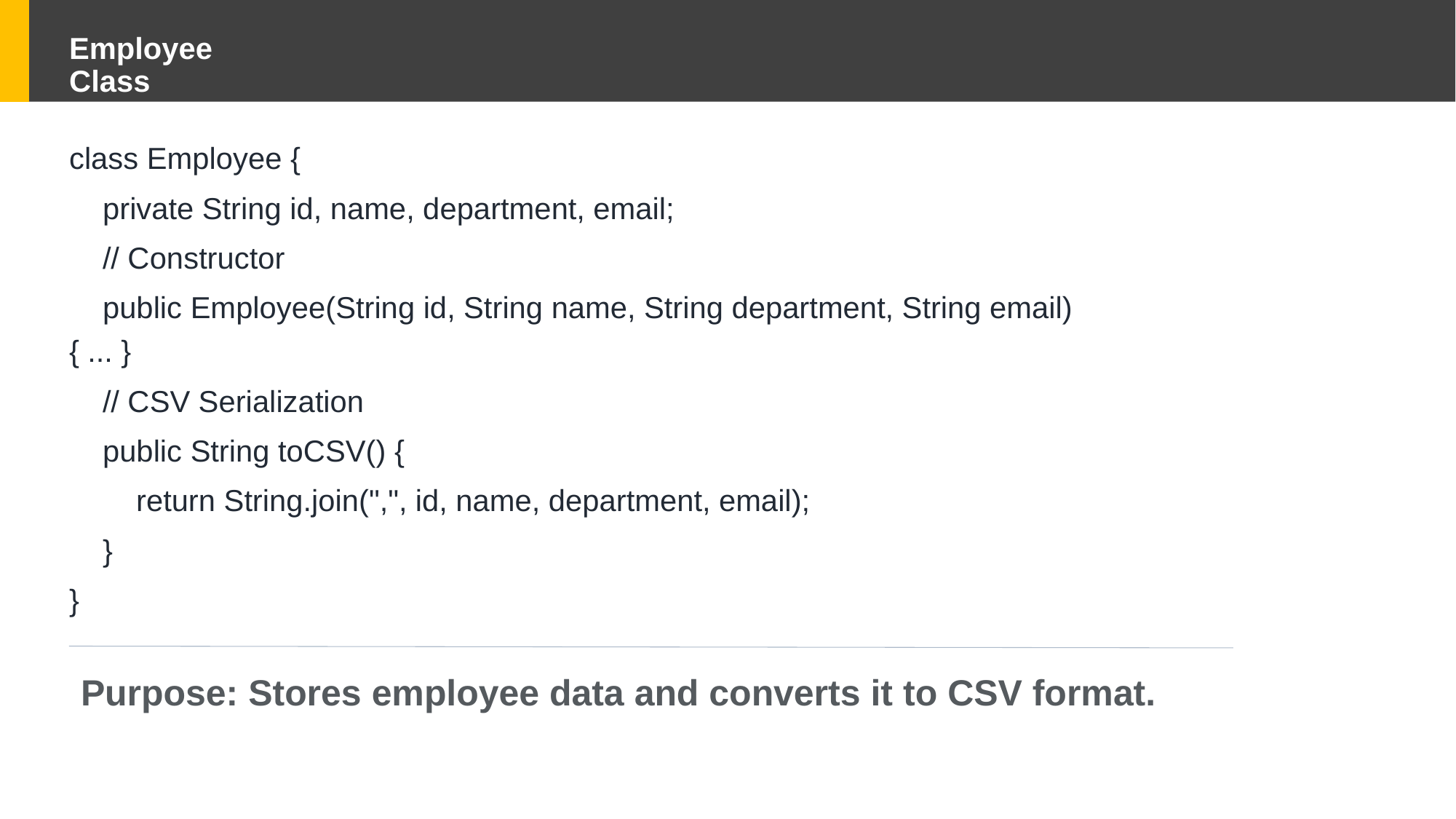

# Employee Class
class Employee {
    private String id, name, department, email;
    // Constructor
    public Employee(String id, String name, String department, String email) { ... }
    // CSV Serialization
    public String toCSV() {
        return String.join(",", id, name, department, email);
    }
}

Purpose: Stores employee data and converts it to CSV format.